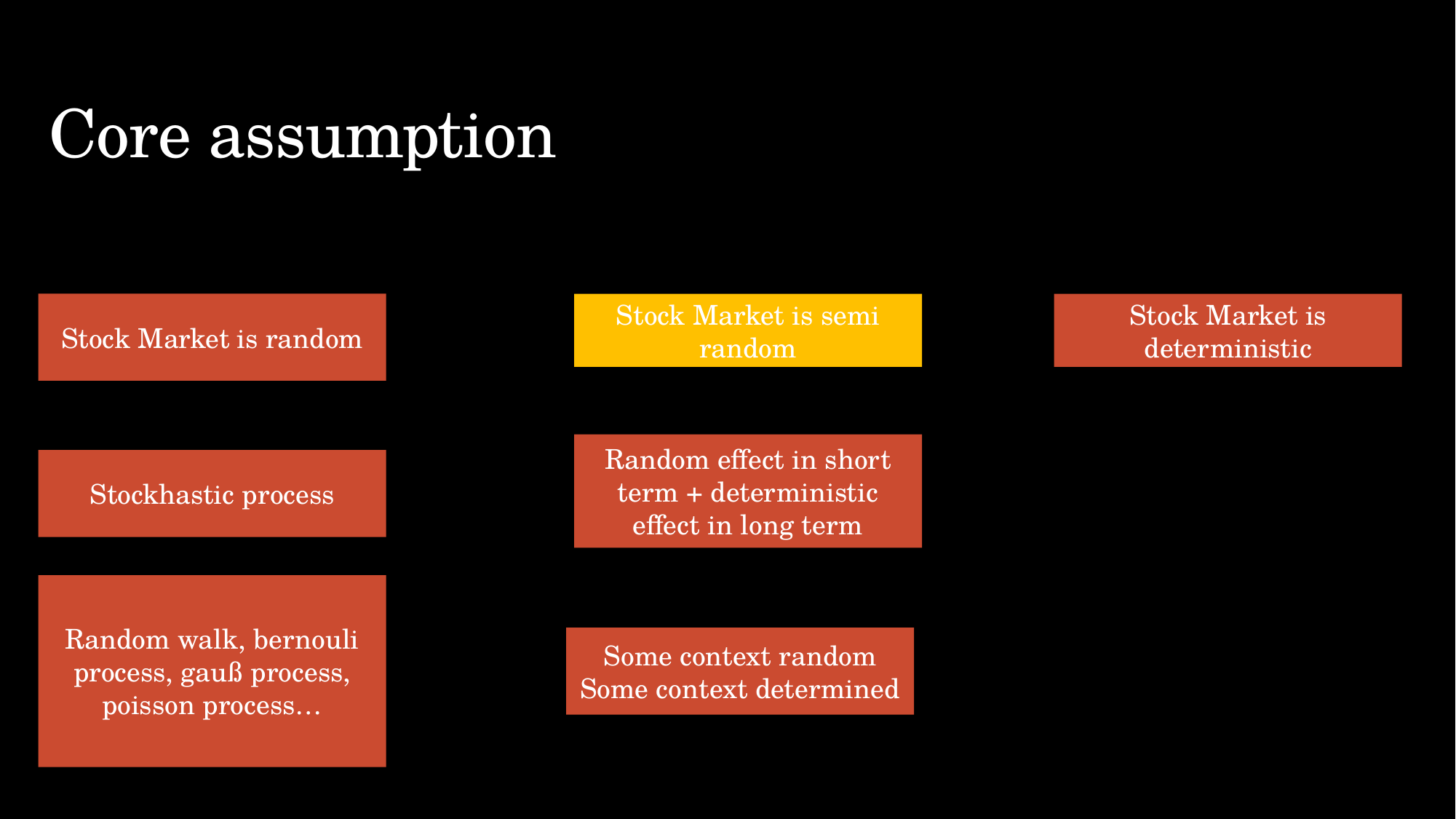

# Core assumption
Stock Market is random
Stock Market is semi random
Stock Market is deterministic
Random effect in short term + deterministic effect in long term
Stockhastic process
Random walk, bernouli process, gauß process, poisson process…
Some context random
Some context determined